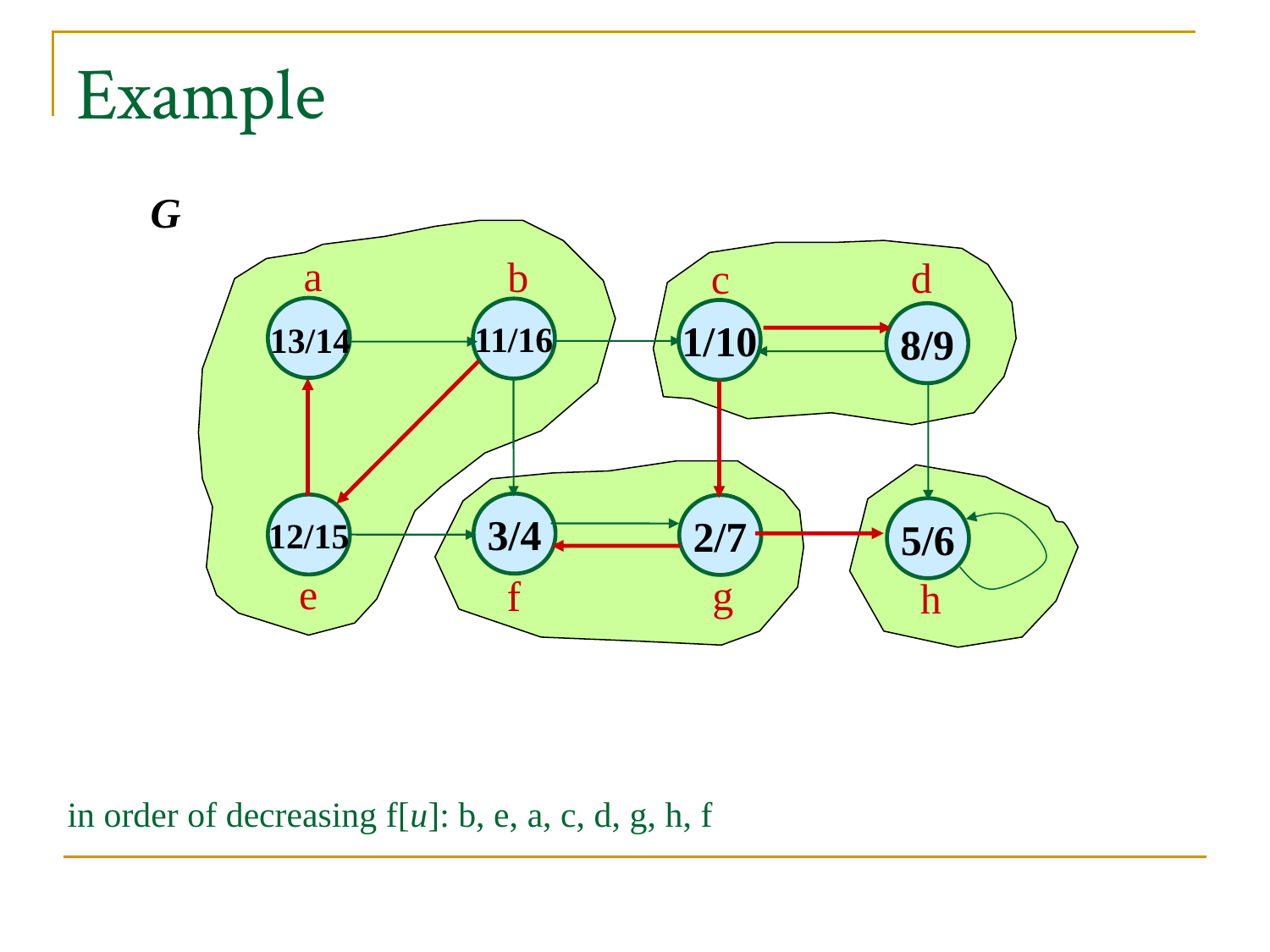

# Example
G

a
b
d
c

11/16
1/10
8/9
13/14

3/4
12/15
2/7
5/6

e
g
f
h
in order of decreasing f[u]: b, e, a, c, d, g, h, f